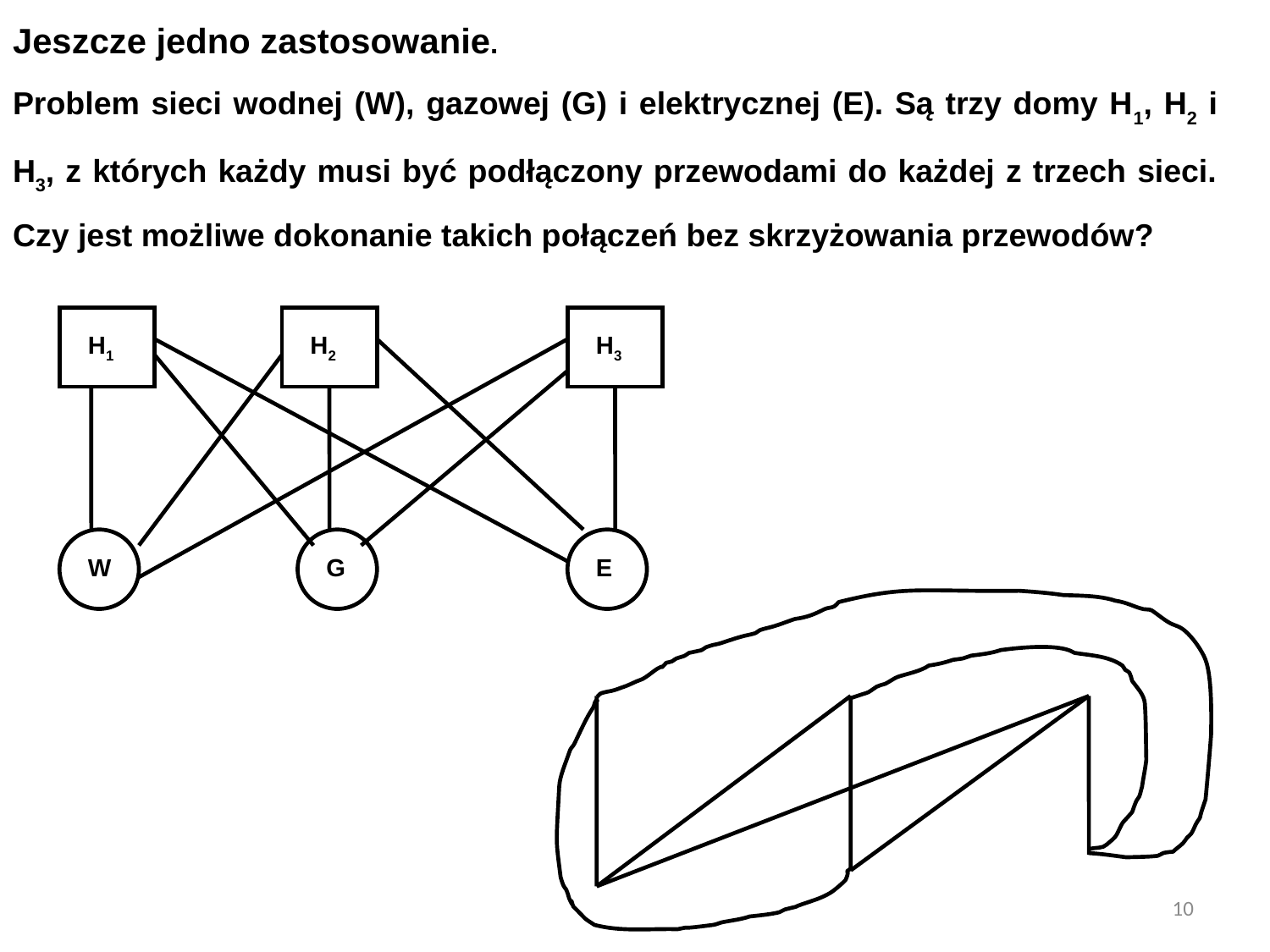

Jeszcze jedno zastosowanie.
Problem sieci wodnej (W), gazowej (G) i elektrycznej (E). Są trzy domy H1, H2 i H3, z których każdy musi być podłączony przewodami do każdej z trzech sieci. Czy jest możliwe dokonanie takich połączeń bez skrzyżowania przewodów?

H1
H2

H3

W
G
E

10